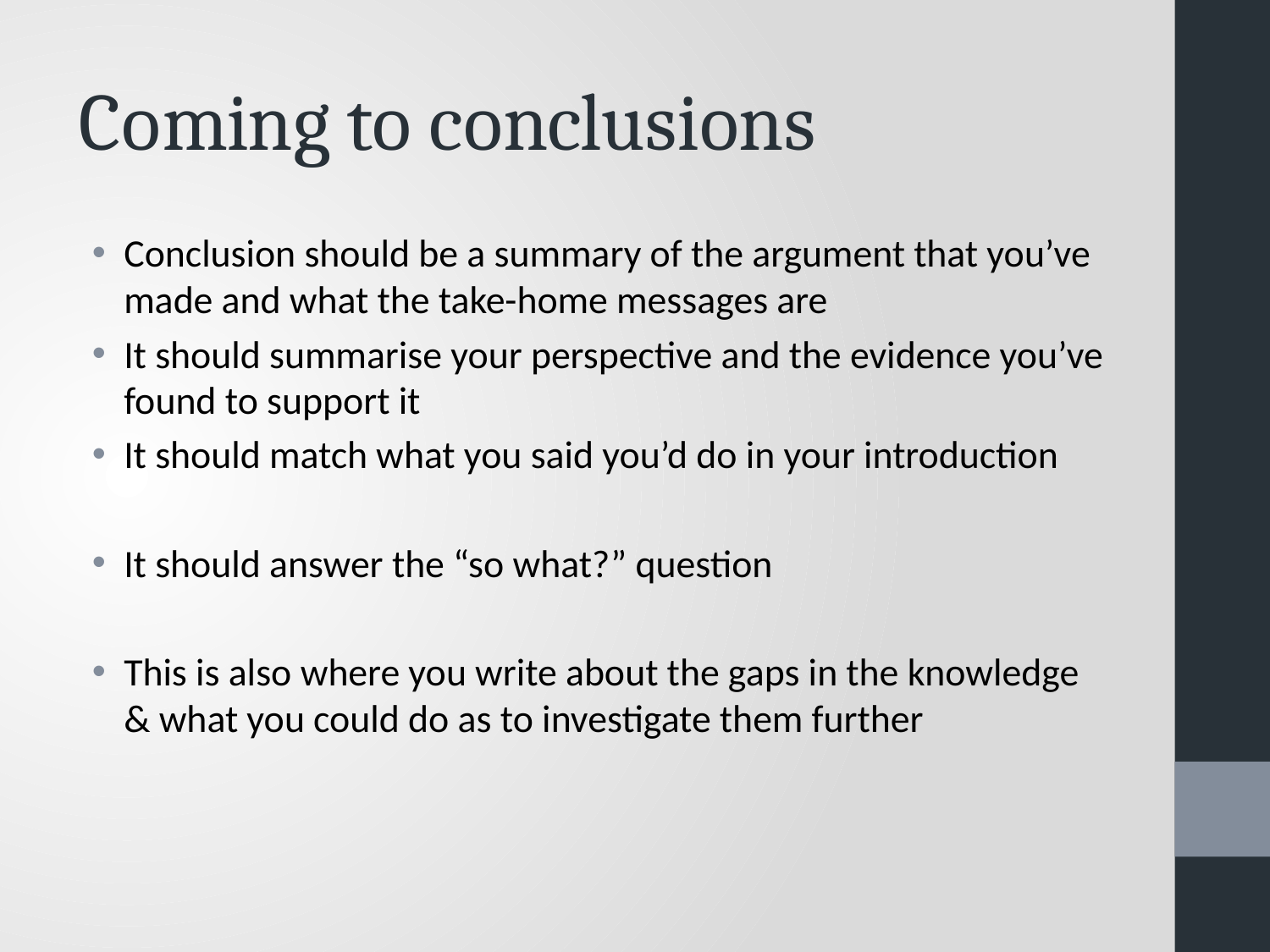

# Coming to conclusions
Conclusion should be a summary of the argument that you’ve made and what the take-home messages are
It should summarise your perspective and the evidence you’ve found to support it
It should match what you said you’d do in your introduction

It should answer the “so what?” question

This is also where you write about the gaps in the knowledge & what you could do as to investigate them further